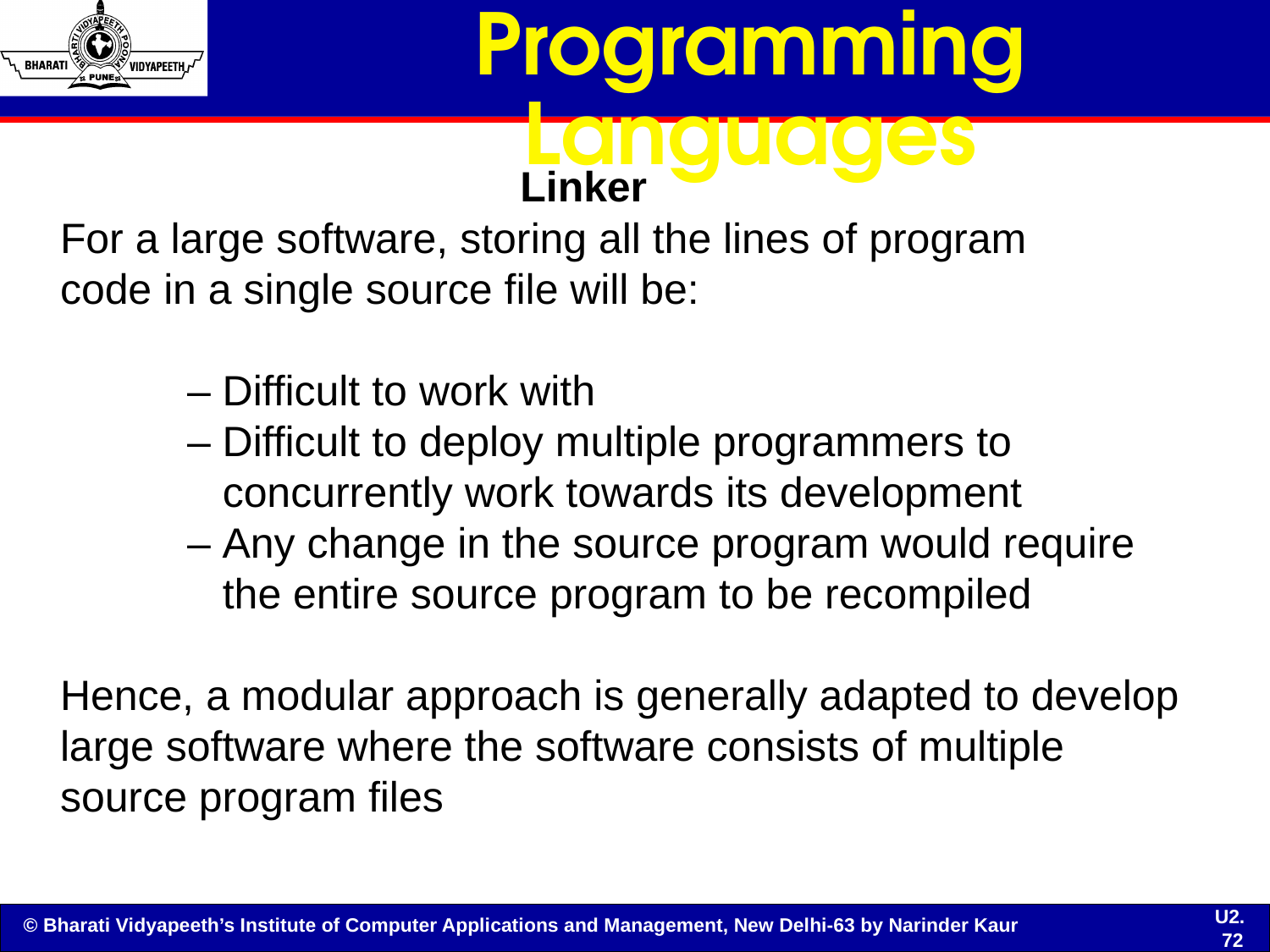

# Programming Languages
Linker
For a large software, storing all the lines of program
code in a single source file will be:

	– Difficult to work with
	– Difficult to deploy multiple programmers to 	   	   concurrently work towards its development
	– Any change in the source program would require 	   the entire source program to be recompiled

Hence, a modular approach is generally adapted to develop large software where the software consists of multiple source program files